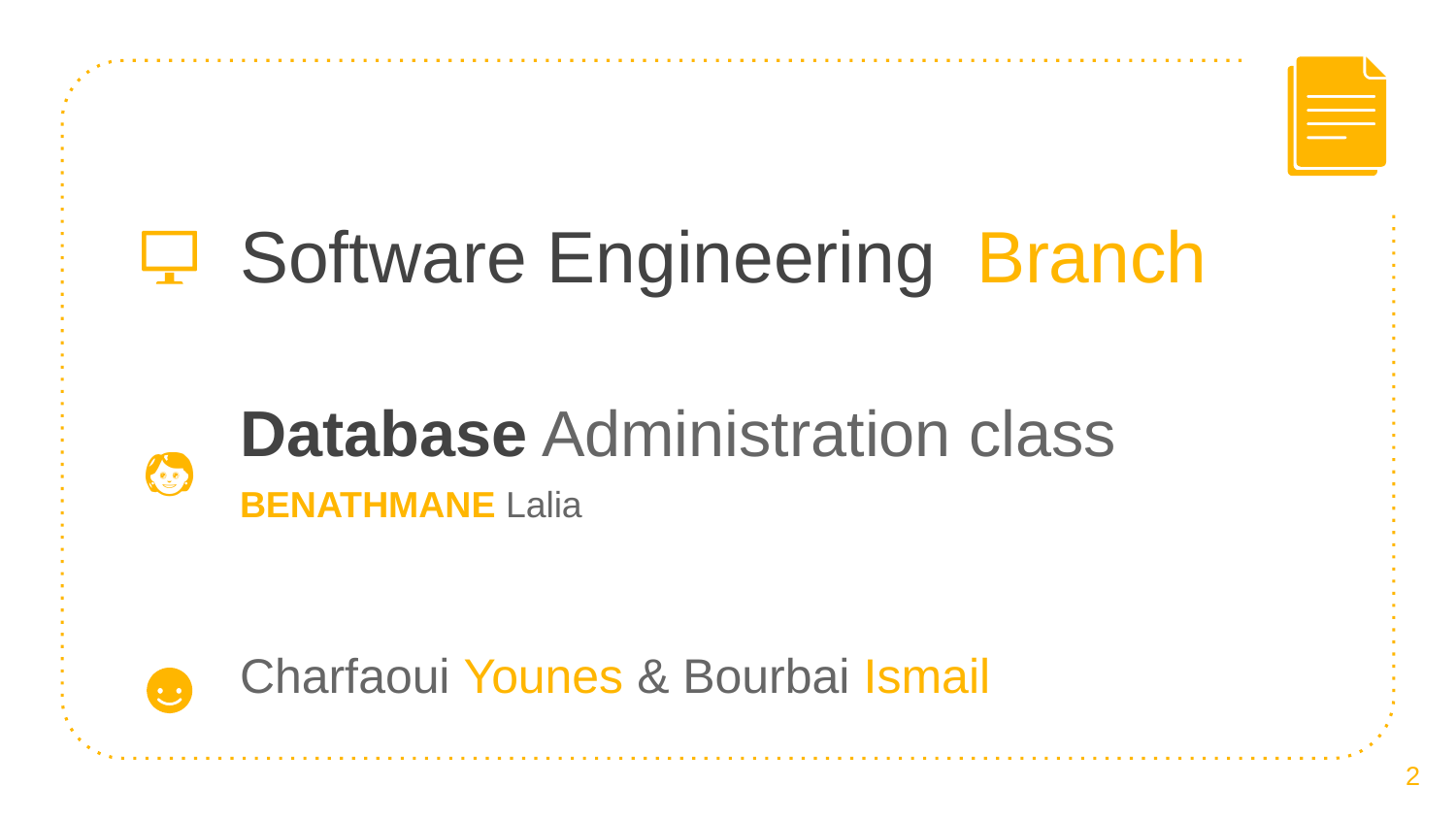

# Software Engineering  Branch

Database Administration class
BENATHMANE Lalia
👩
Charfaoui Younes & Bourbai Ismail

2